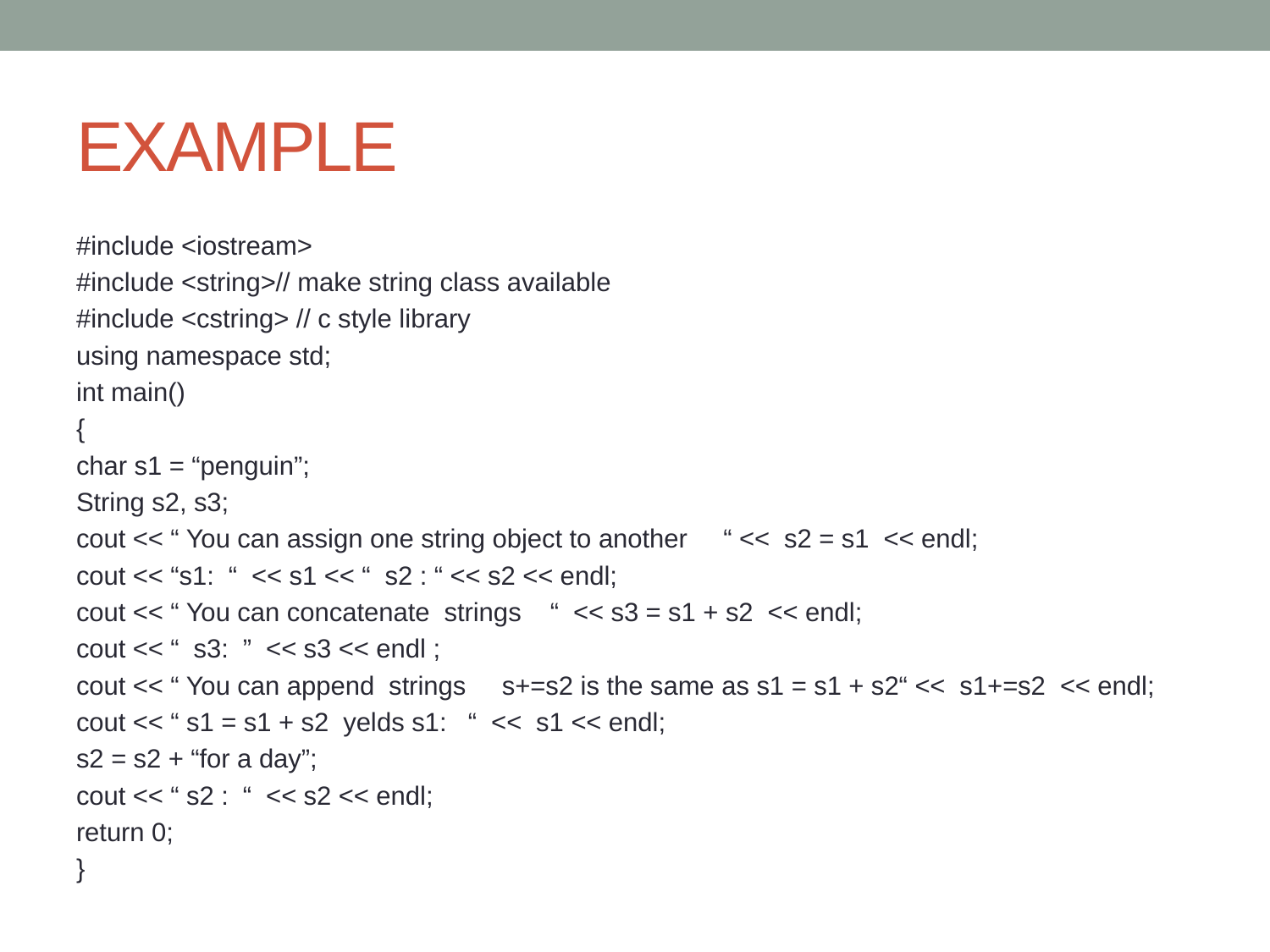

# EXAMPLE
#include <iostream>
#include <string>// make string class available
#include <cstring> // c style library
using namespace std;
int main()
{
char s1 = “penguin”;
String s2, s3;
cout << “ You can assign one string object to another     “ <<  s2 = s1  << endl;
cout << “s1:  “  << s1 << “  s2 : “ << s2 << endl;
cout << “ You can concatenate  strings    “  << s3 = s1 + s2  << endl;
cout << “  s3:  ”  << s3 << endl ;
cout << “ You can append  strings     s+=s2 is the same as s1 = s1 + s2“ <<  s1+=s2  << endl;
cout << “ s1 = s1 + s2  yelds s1:   “  <<  s1 << endl;
s2 = s2 + “for a day”;
cout << “ s2 :  “  << s2 << endl;
return 0;
}